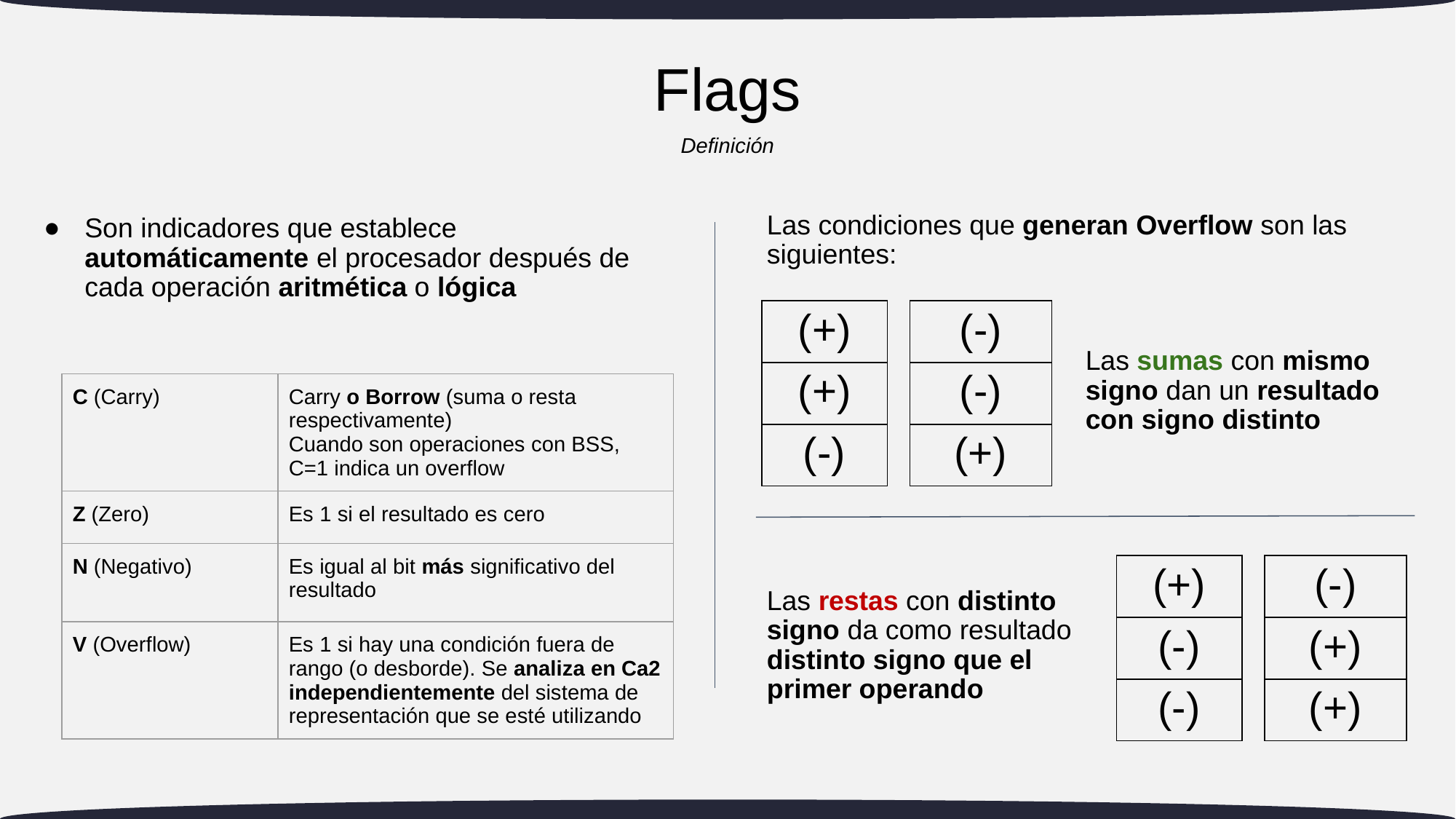

Flags
Definición
# Son indicadores que establece automáticamente el procesador después de cada operación aritmética o lógica
Las condiciones que generan Overflow son las siguientes:
| (+) |
| --- |
| (+) |
| (-) |
| (-) |
| --- |
| (-) |
| (+) |
Las sumas con mismo signo dan un resultado con signo distinto
| C (Carry) | Carry o Borrow (suma o resta respectivamente) Cuando son operaciones con BSS, C=1 indica un overflow |
| --- | --- |
| Z (Zero) | Es 1 si el resultado es cero |
| N (Negativo) | Es igual al bit más significativo del resultado |
| V (Overflow) | Es 1 si hay una condición fuera de rango (o desborde). Se analiza en Ca2 independientemente del sistema de representación que se esté utilizando |
| (+) |
| --- |
| (-) |
| (-) |
| (-) |
| --- |
| (+) |
| (+) |
Las restas con distinto signo da como resultado distinto signo que el primer operando